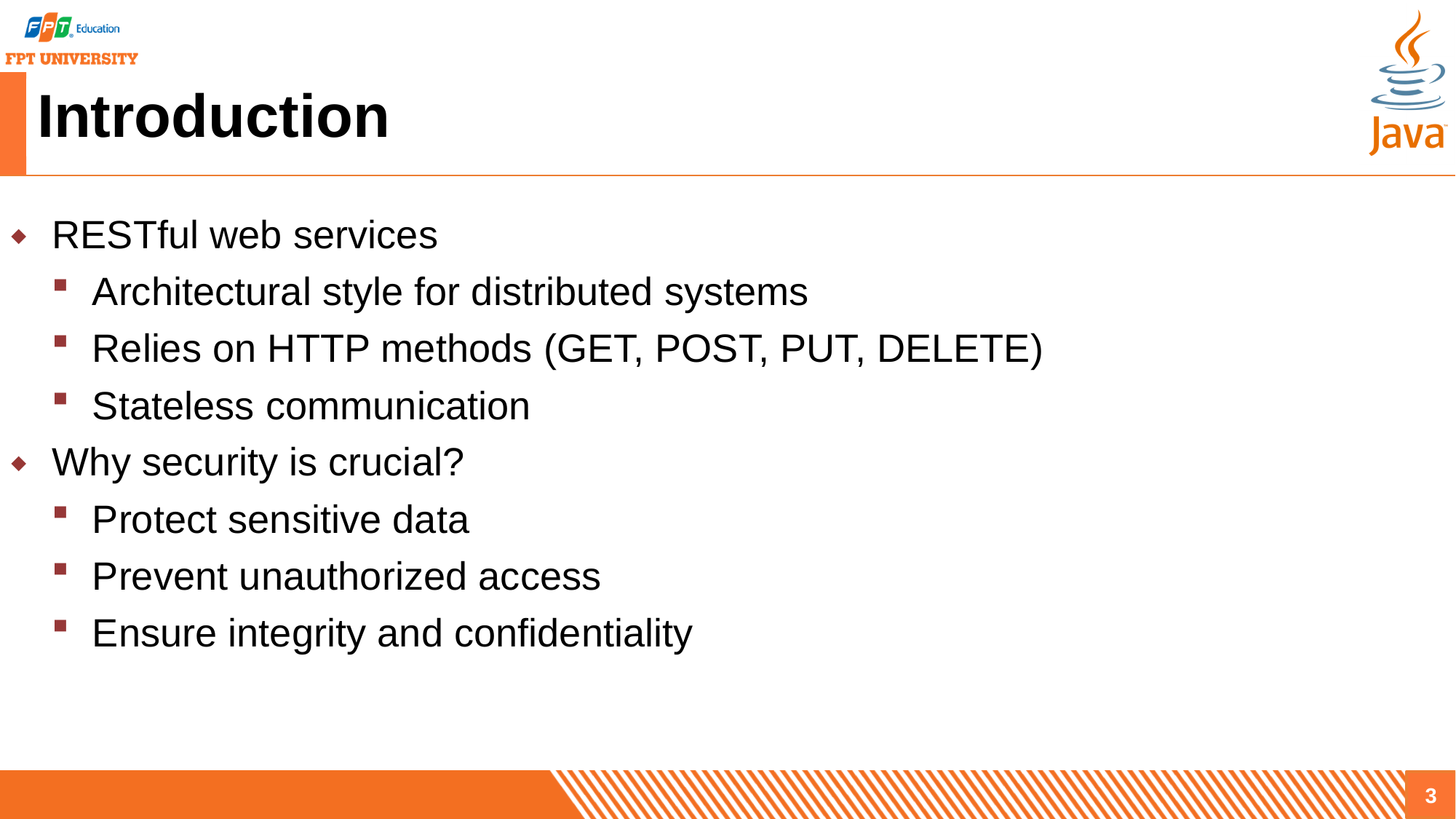

# Introduction
RESTful web services
Architectural style for distributed systems
Relies on HTTP methods (GET, POST, PUT, DELETE)
Stateless communication
Why security is crucial?
Protect sensitive data
Prevent unauthorized access
Ensure integrity and confidentiality
3